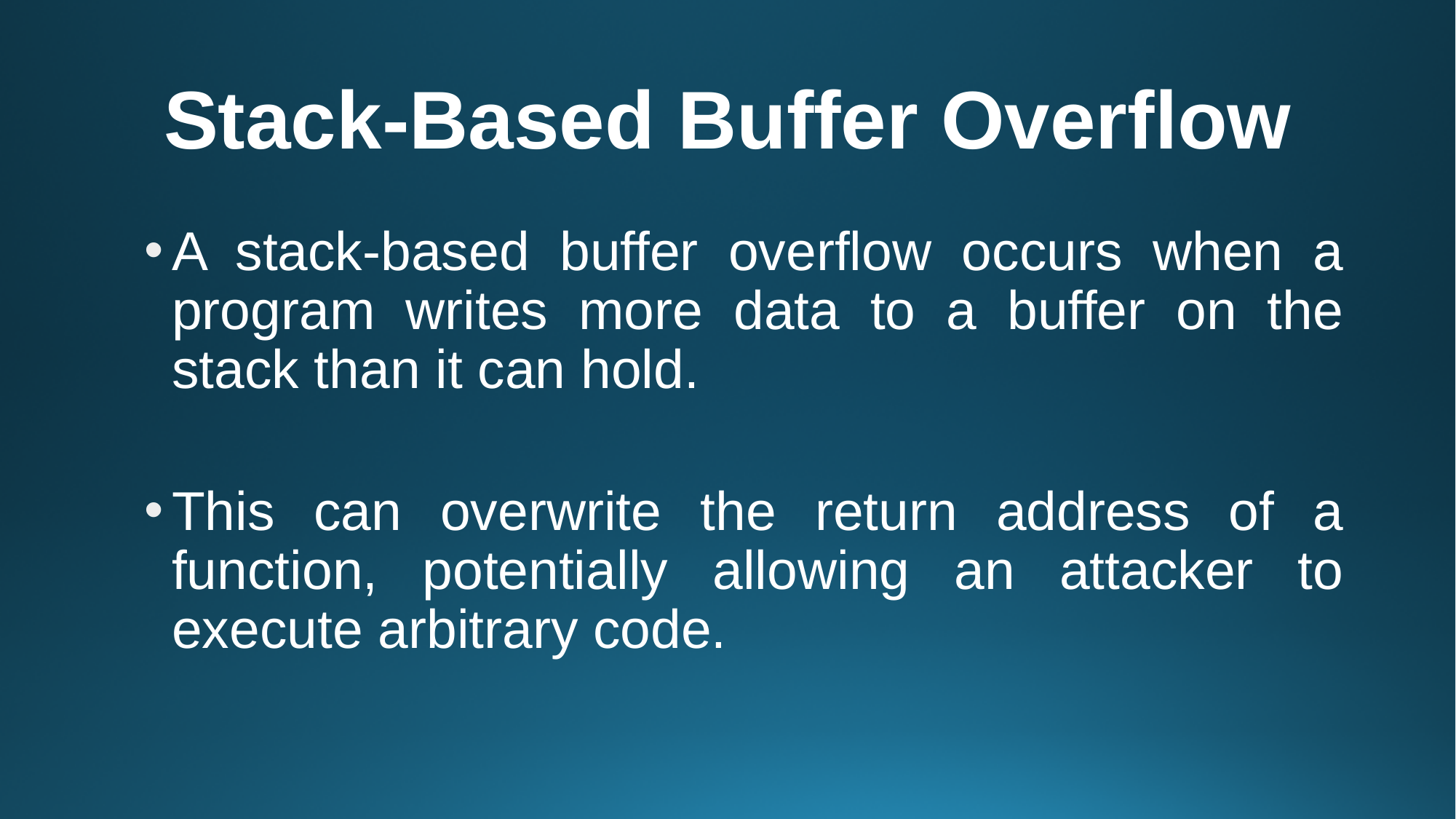

# Stack-Based Buffer Overflow
A stack-based buffer overflow occurs when a program writes more data to a buffer on the stack than it can hold.

This can overwrite the return address of a function, potentially allowing an attacker to execute arbitrary code.